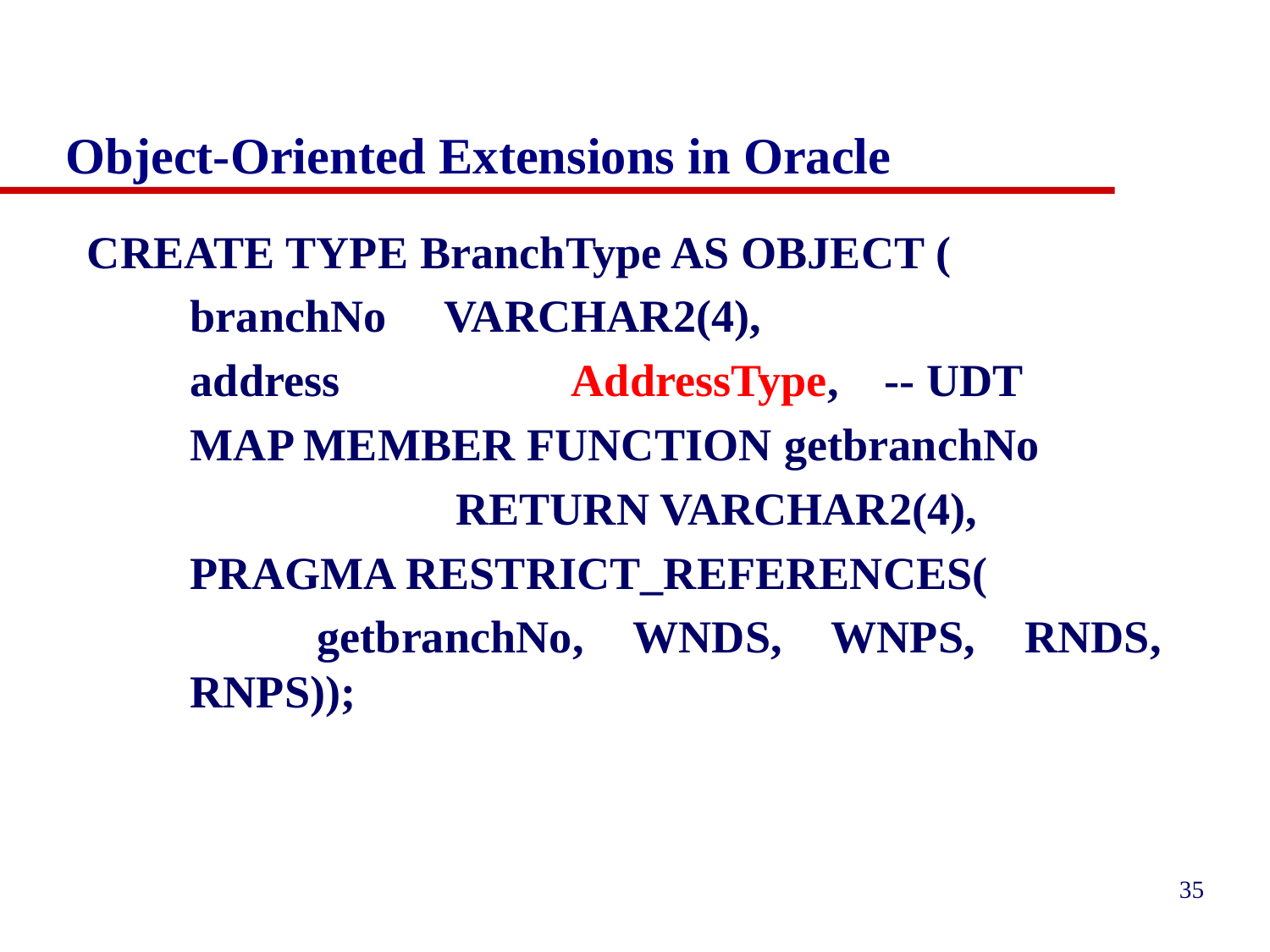

# Object-Oriented Extensions in Oracle
CREATE TYPE BranchType AS OBJECT (
	branchNo	VARCHAR2(4),
	address		AddressType,    -- UDT
	MAP MEMBER FUNCTION getbranchNo
			 RETURN VARCHAR2(4),
	PRAGMA RESTRICT_REFERENCES(
		getbranchNo, WNDS, WNPS, RNDS, RNPS));
35